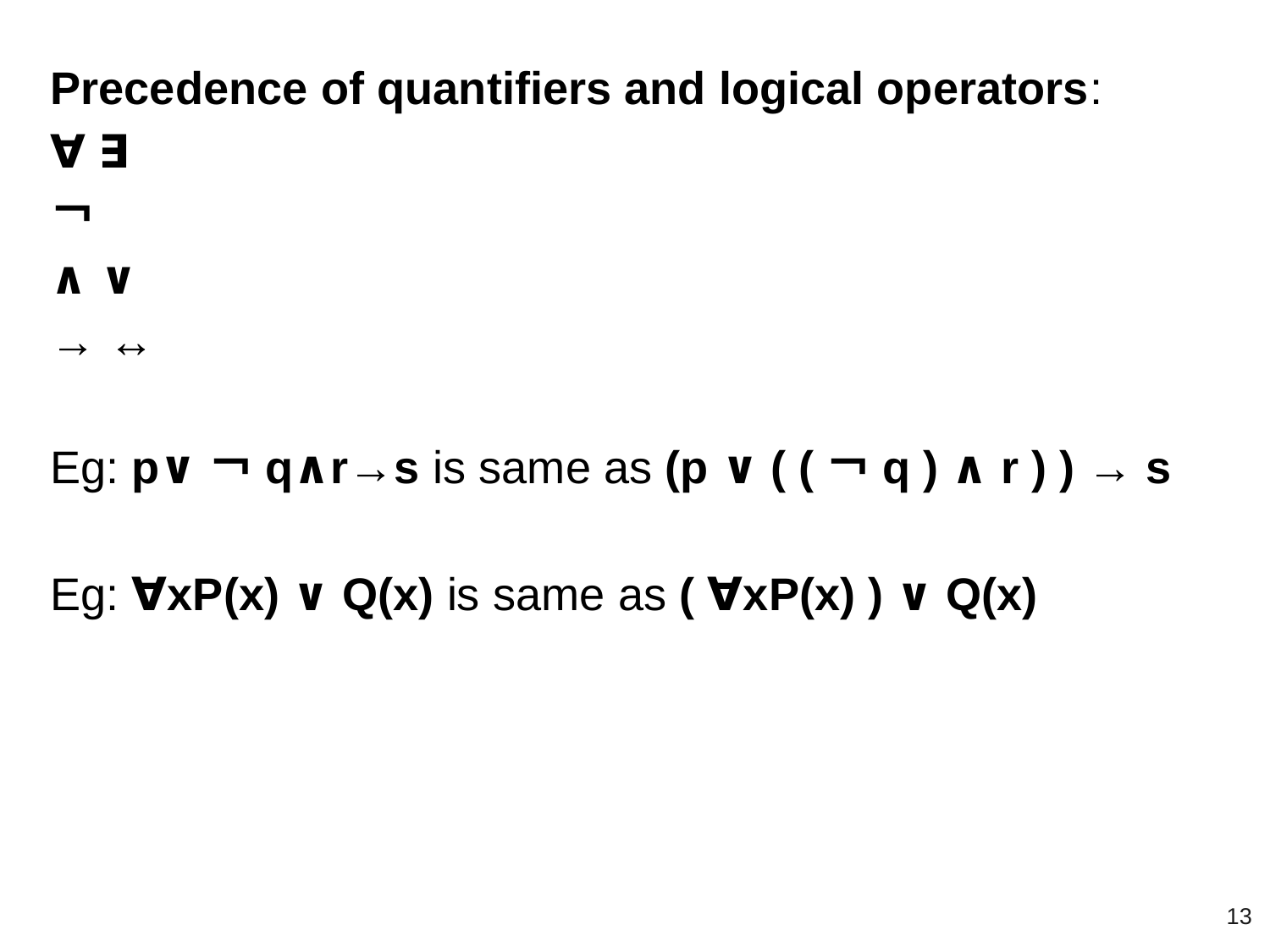

Precedence of quantifiers and logical operators:
∀ ∃
￢
∧ ∨
→ ↔

Eg: p∨￢q∧r→s is same as (p ∨ ( (￢q ) ∧ r ) ) → s

Eg: ∀xP(x) ∨ Q(x) is same as ( ∀xP(x) ) ∨ Q(x)
13